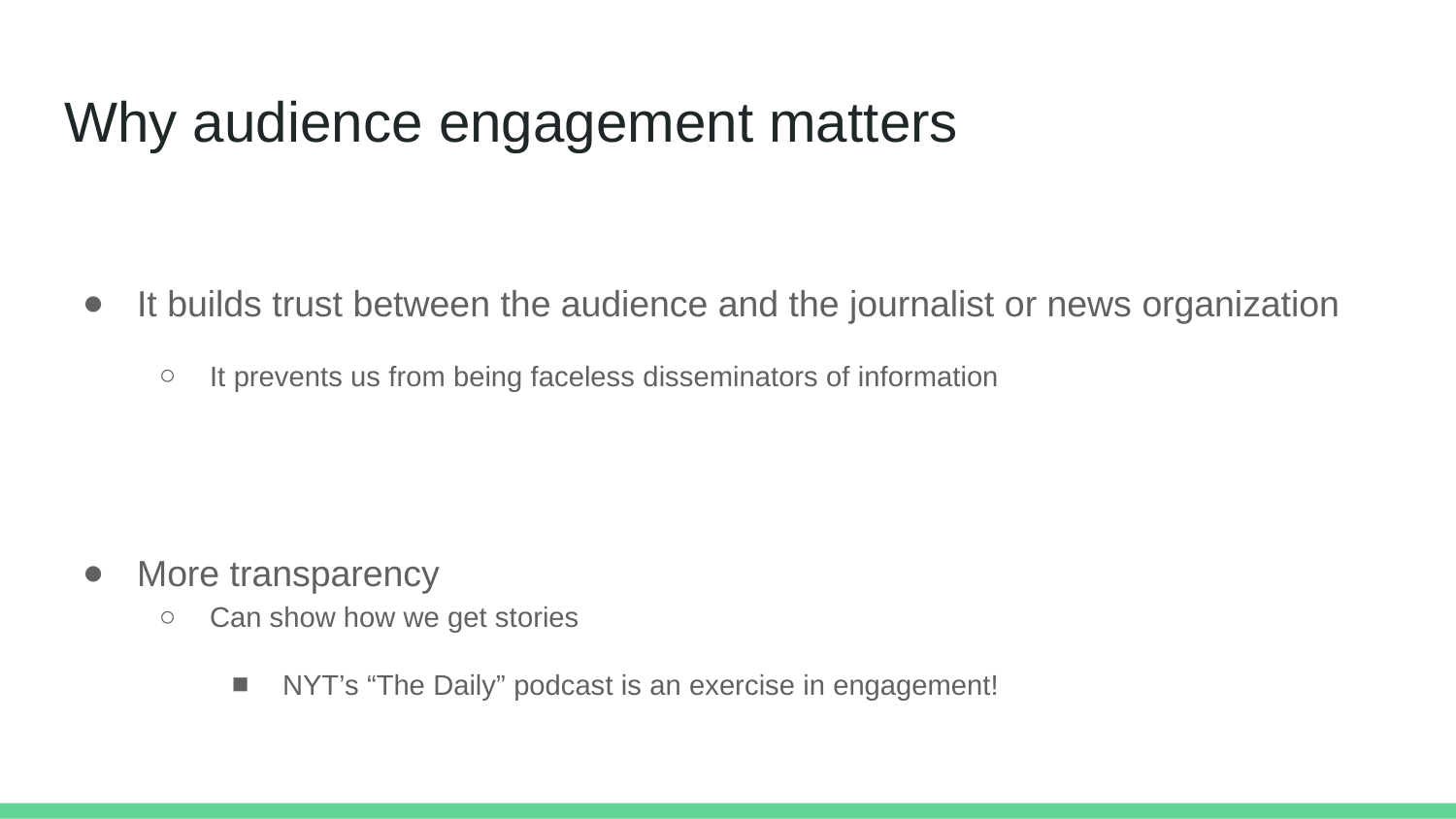

# Why audience engagement matters

It builds trust between the audience and the journalist or news organization
It prevents us from being faceless disseminators of information

More transparency
Can show how we get stories
NYT’s “The Daily” podcast is an exercise in engagement!